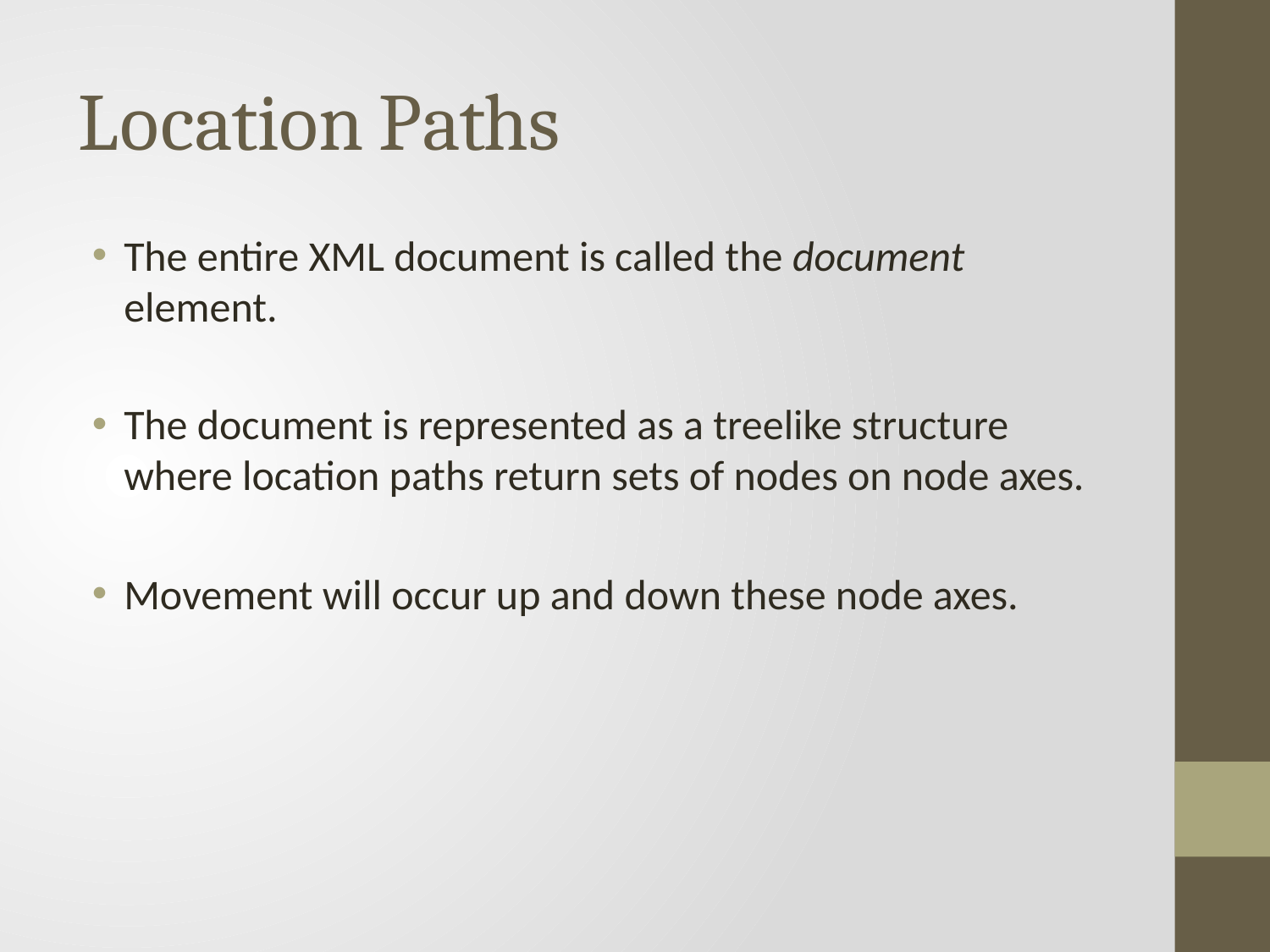

# Location Paths
The entire XML document is called the document element.

The document is represented as a treelike structure where location paths return sets of nodes on node axes.

Movement will occur up and down these node axes.